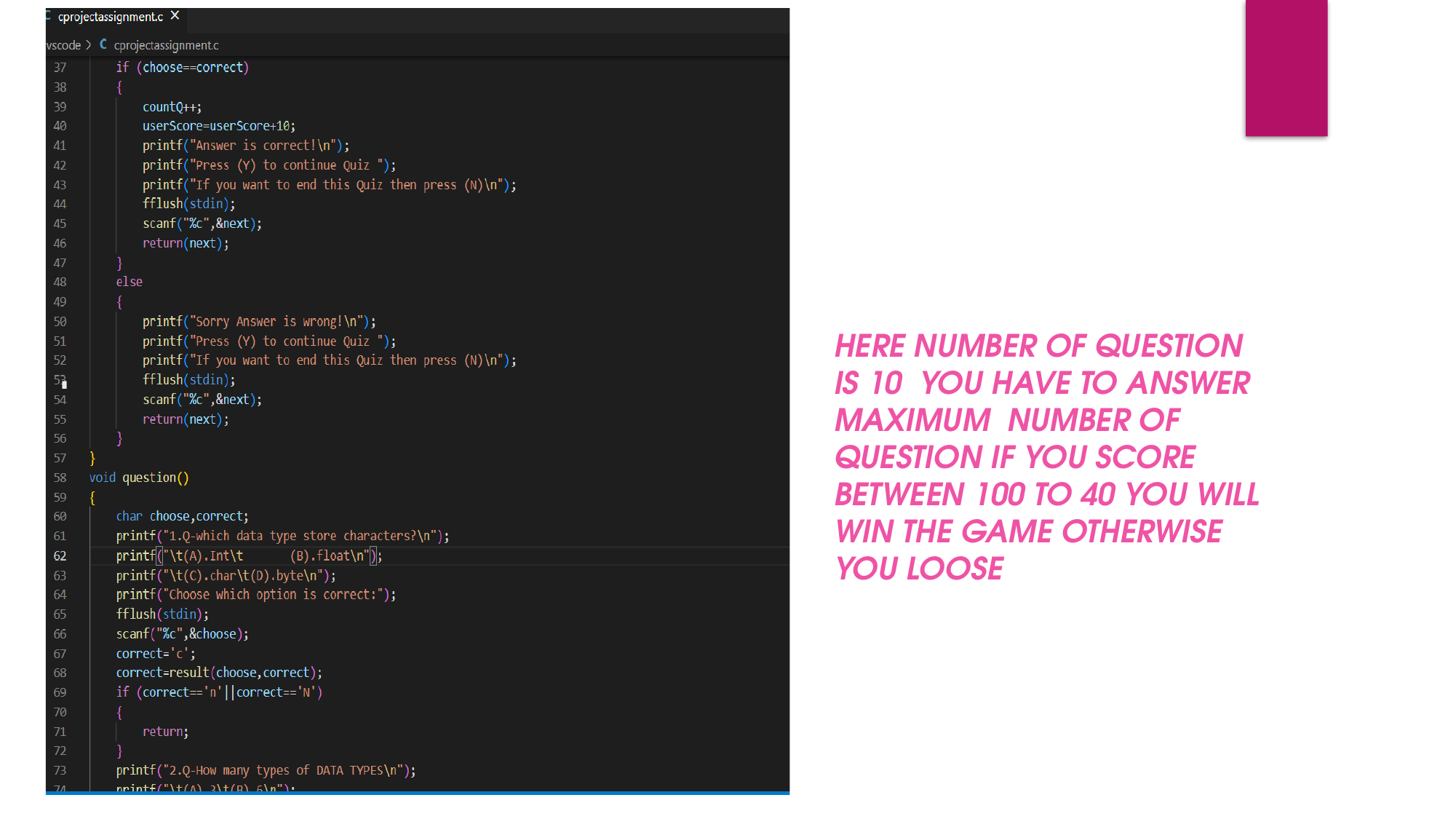

# .
Here number of question is 10  YOU HAVE TO ANSWER MAXIMUM  NUMBER OF QUESTION IF YOU SCORE BETWEEN 100 TO 40 YOU WILL WIN THE GAME OTHERWISE YOU LOOSE